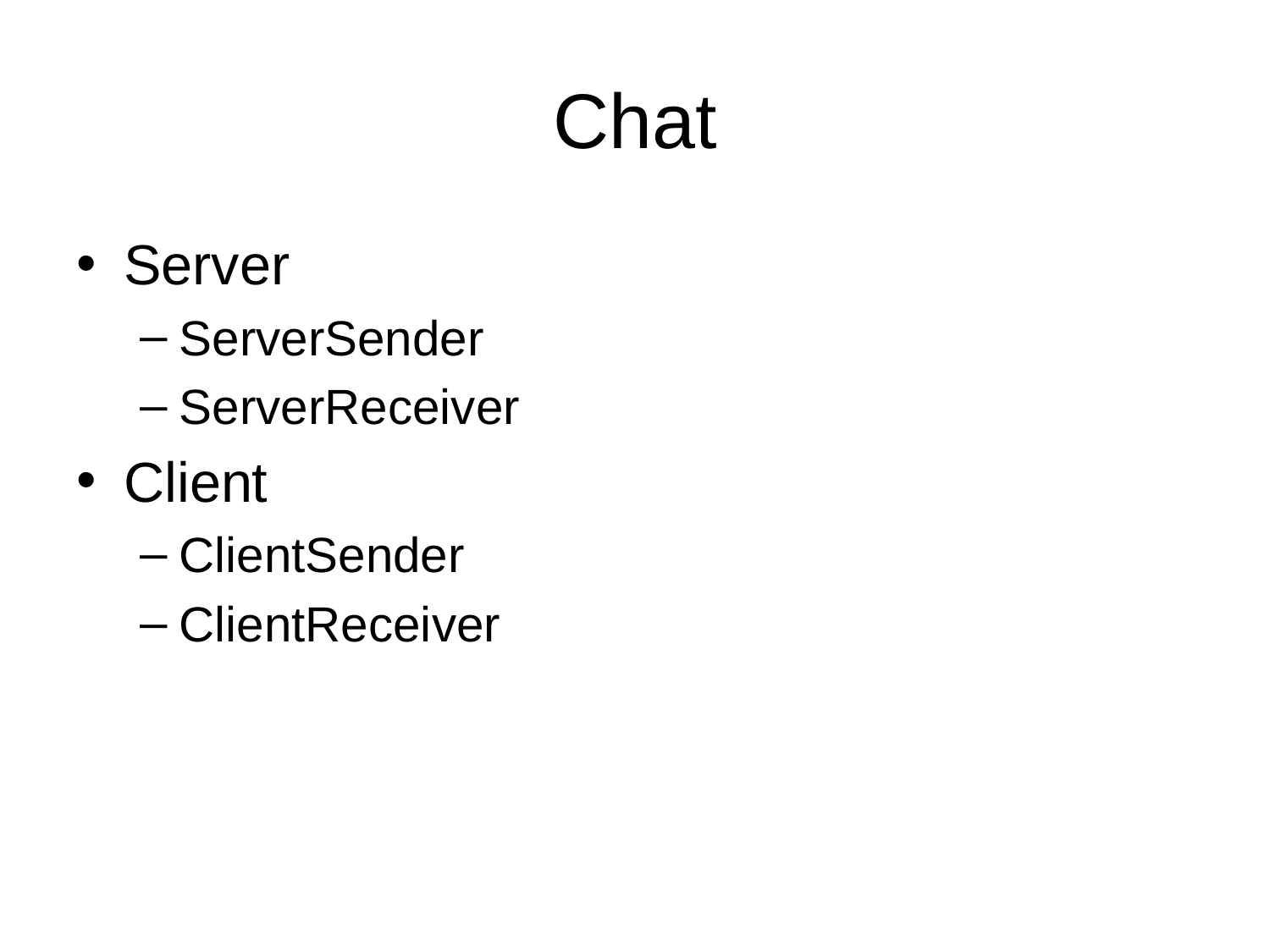

# Chat
Server
ServerSender
ServerReceiver
Client
ClientSender
ClientReceiver